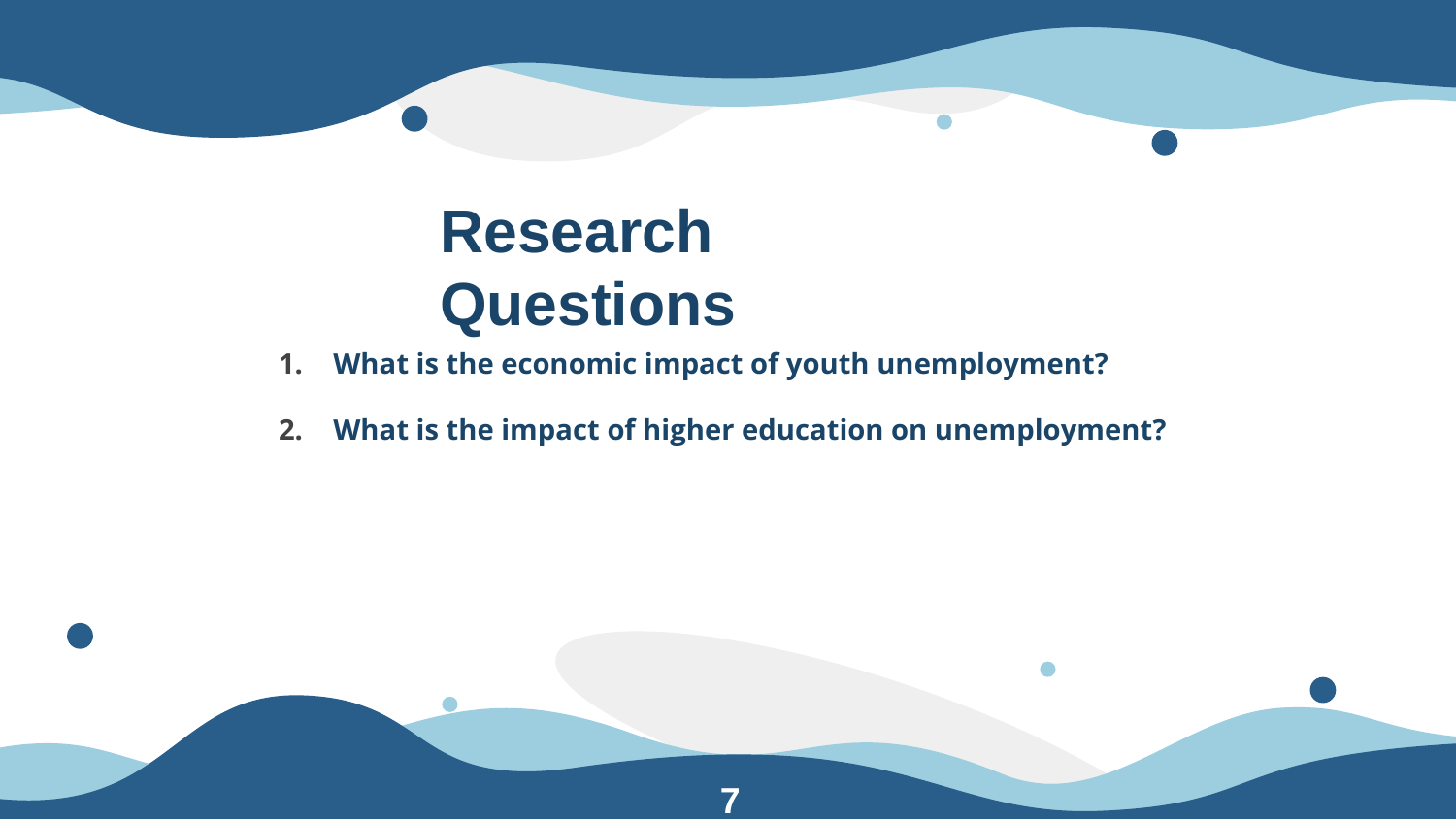

Research Questions
What is the economic impact of youth unemployment?
What is the impact of higher education on unemployment?

7